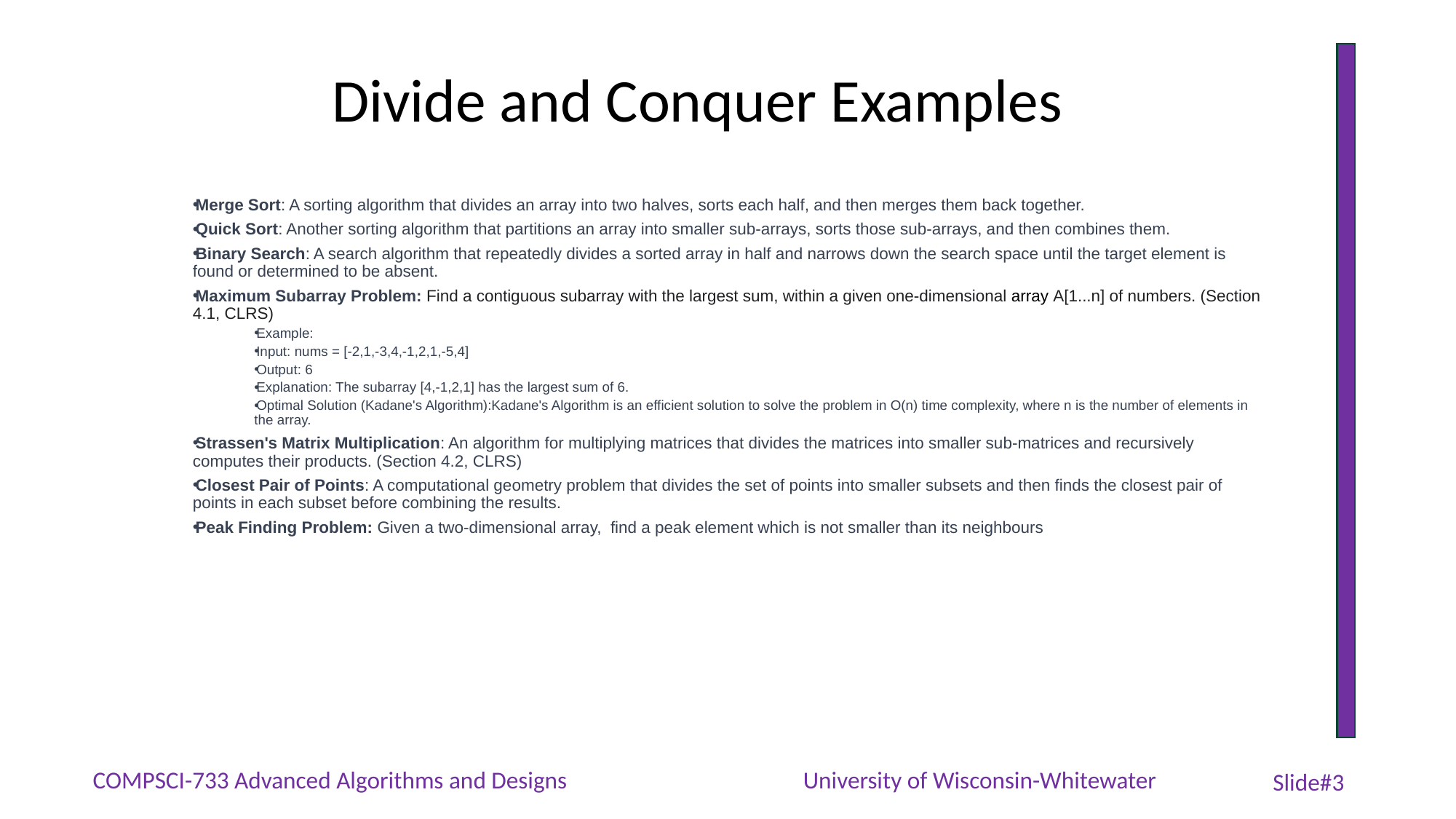

# Divide and Conquer Examples
Merge Sort: A sorting algorithm that divides an array into two halves, sorts each half, and then merges them back together.
Quick Sort: Another sorting algorithm that partitions an array into smaller sub-arrays, sorts those sub-arrays, and then combines them.
Binary Search: A search algorithm that repeatedly divides a sorted array in half and narrows down the search space until the target element is found or determined to be absent.
Maximum Subarray Problem: Find a contiguous subarray with the largest sum, within a given one-dimensional array A[1...n] of numbers. (Section 4.1, CLRS)
Example:
Input: nums = [-2,1,-3,4,-1,2,1,-5,4]
Output: 6
Explanation: The subarray [4,-1,2,1] has the largest sum of 6.
Optimal Solution (Kadane's Algorithm):Kadane's Algorithm is an efficient solution to solve the problem in O(n) time complexity, where n is the number of elements in the array.
Strassen's Matrix Multiplication: An algorithm for multiplying matrices that divides the matrices into smaller sub-matrices and recursively computes their products. (Section 4.2, CLRS)
Closest Pair of Points: A computational geometry problem that divides the set of points into smaller subsets and then finds the closest pair of points in each subset before combining the results.
Peak Finding Problem: Given a two-dimensional array,  find a peak element which is not smaller than its neighbours

COMPSCI-733 Advanced Algorithms and Designs
University of Wisconsin-Whitewater
Slide#3